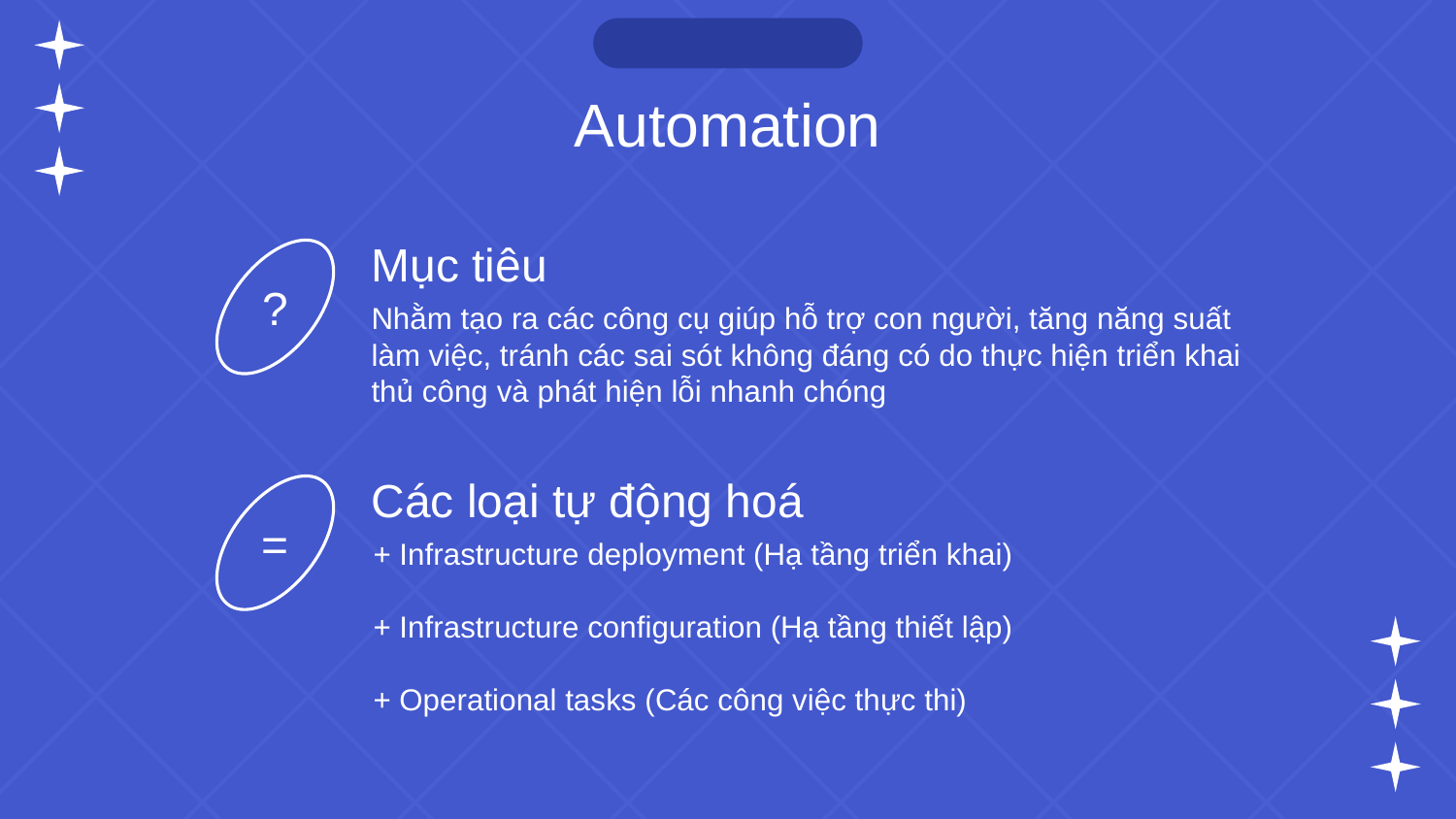

# Automation

Mục tiêu
?

Nhằm tạo ra các công cụ giúp hỗ trợ con người, tăng năng suất làm việc, tránh các sai sót không đáng có do thực hiện triển khai thủ công và phát hiện lỗi nhanh chóng

Các loại tự động hoá
=
+ Infrastructure deployment (Hạ tầng triển khai)

+ Infrastructure configuration (Hạ tầng thiết lập)

+ Operational tasks (Các công việc thực thi)